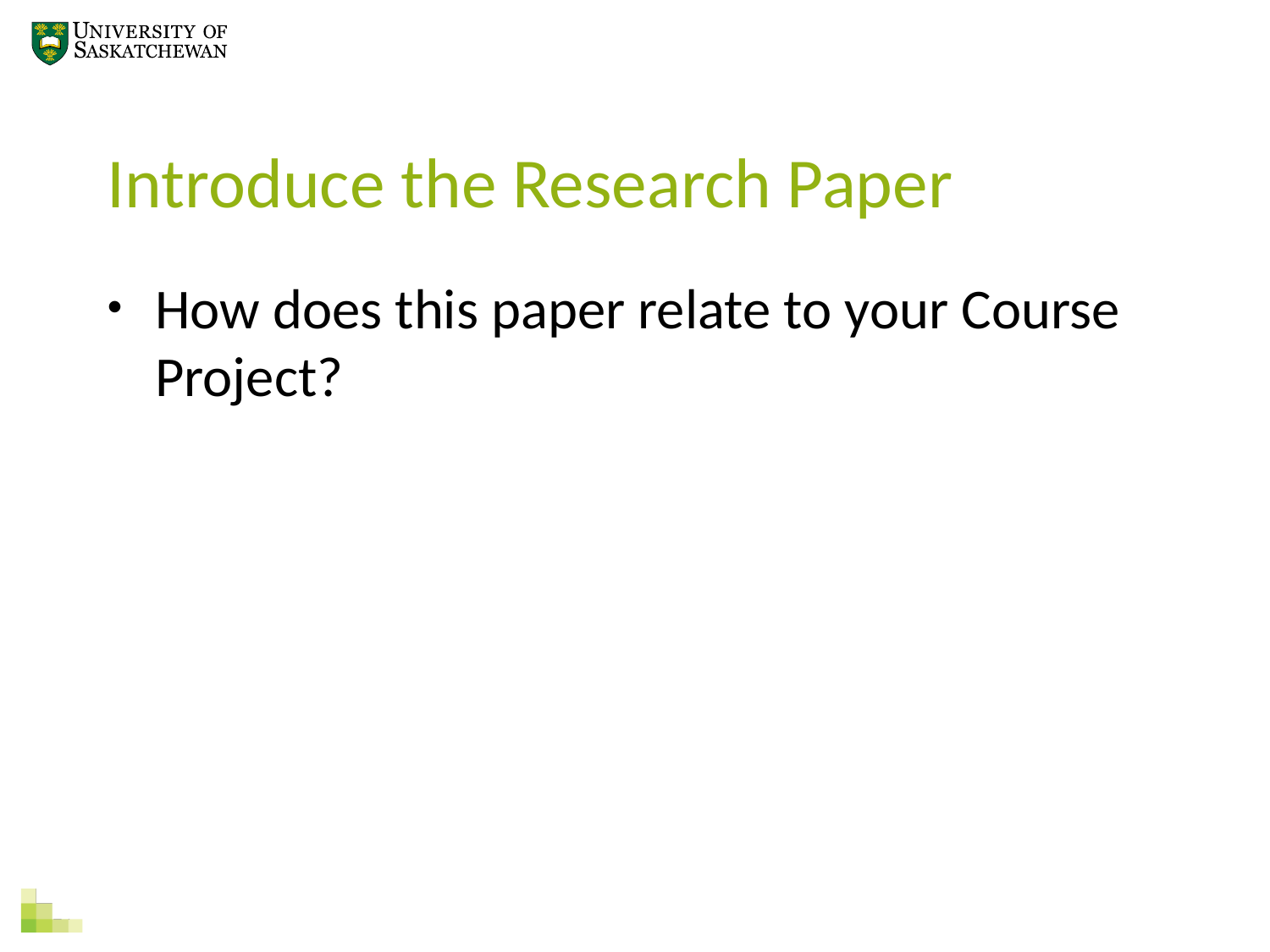

Introduce the Research Paper
How does this paper relate to your Course Project?